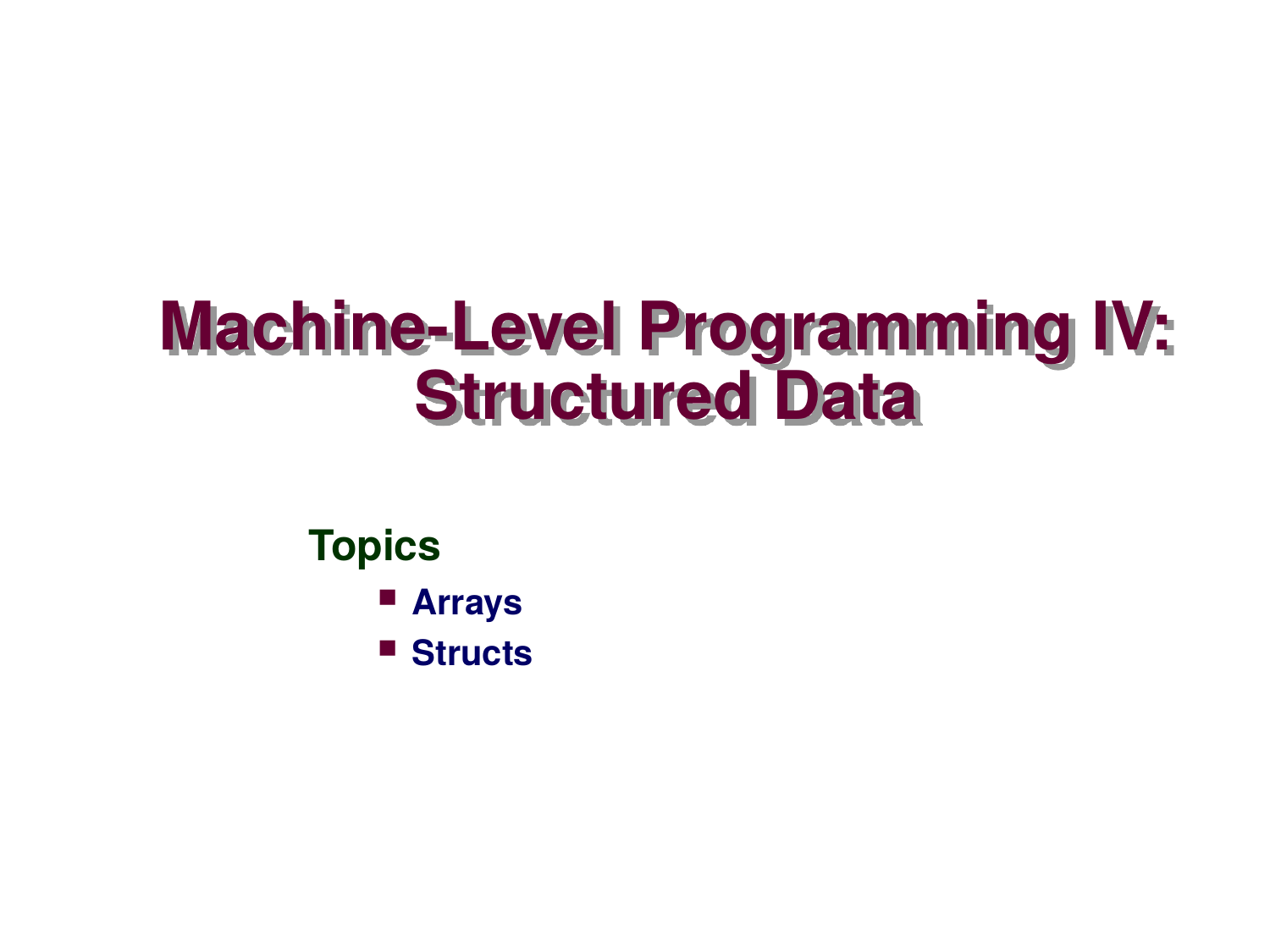

# Machine-Level Programming IV: Structured Data
Topics
Arrays
Structs